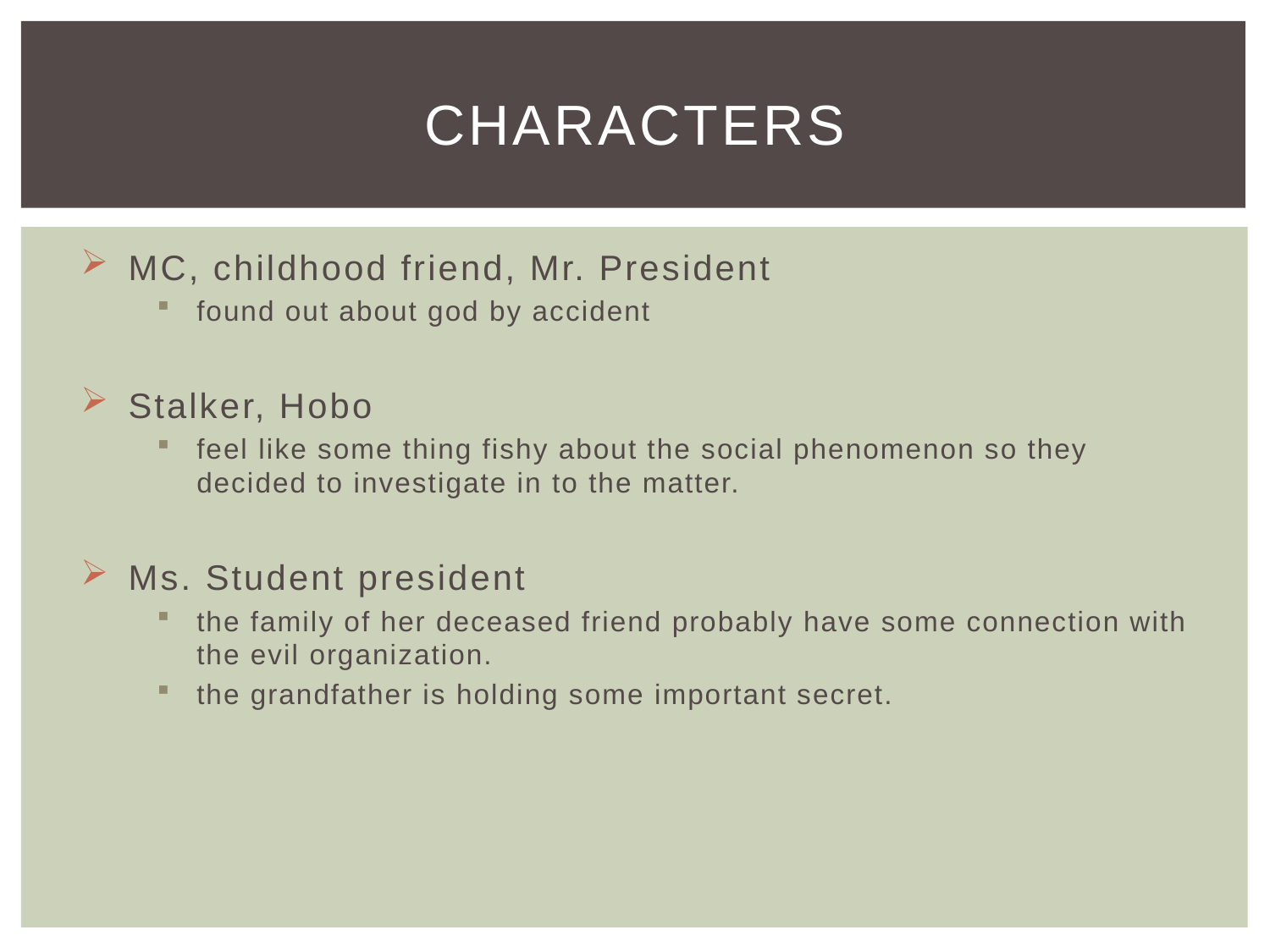

# Characters
MC, childhood friend, Mr. President
found out about god by accident

Stalker, Hobo
feel like some thing fishy about the social phenomenon so they decided to investigate in to the matter.

Ms. Student president
the family of her deceased friend probably have some connection with the evil organization.
the grandfather is holding some important secret.